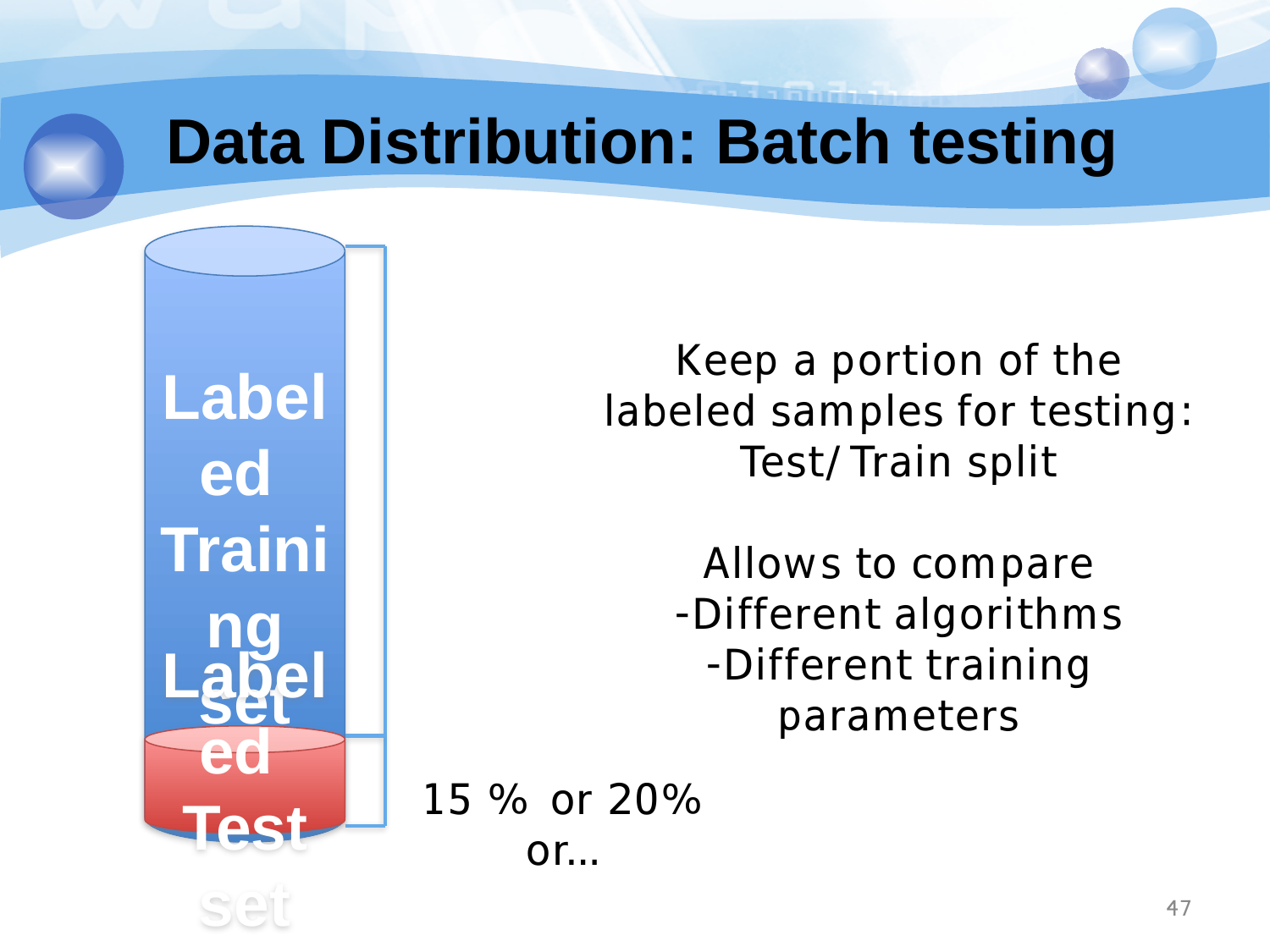

47
# Data Distribution: Batch testing
Labeled
Training set
Keep a portion of the labeled samples for testing:
Test/Train split

Allows to compare
-Different algorithms
-Different training parameters
Labeled
Test set
15 % or 20% or…